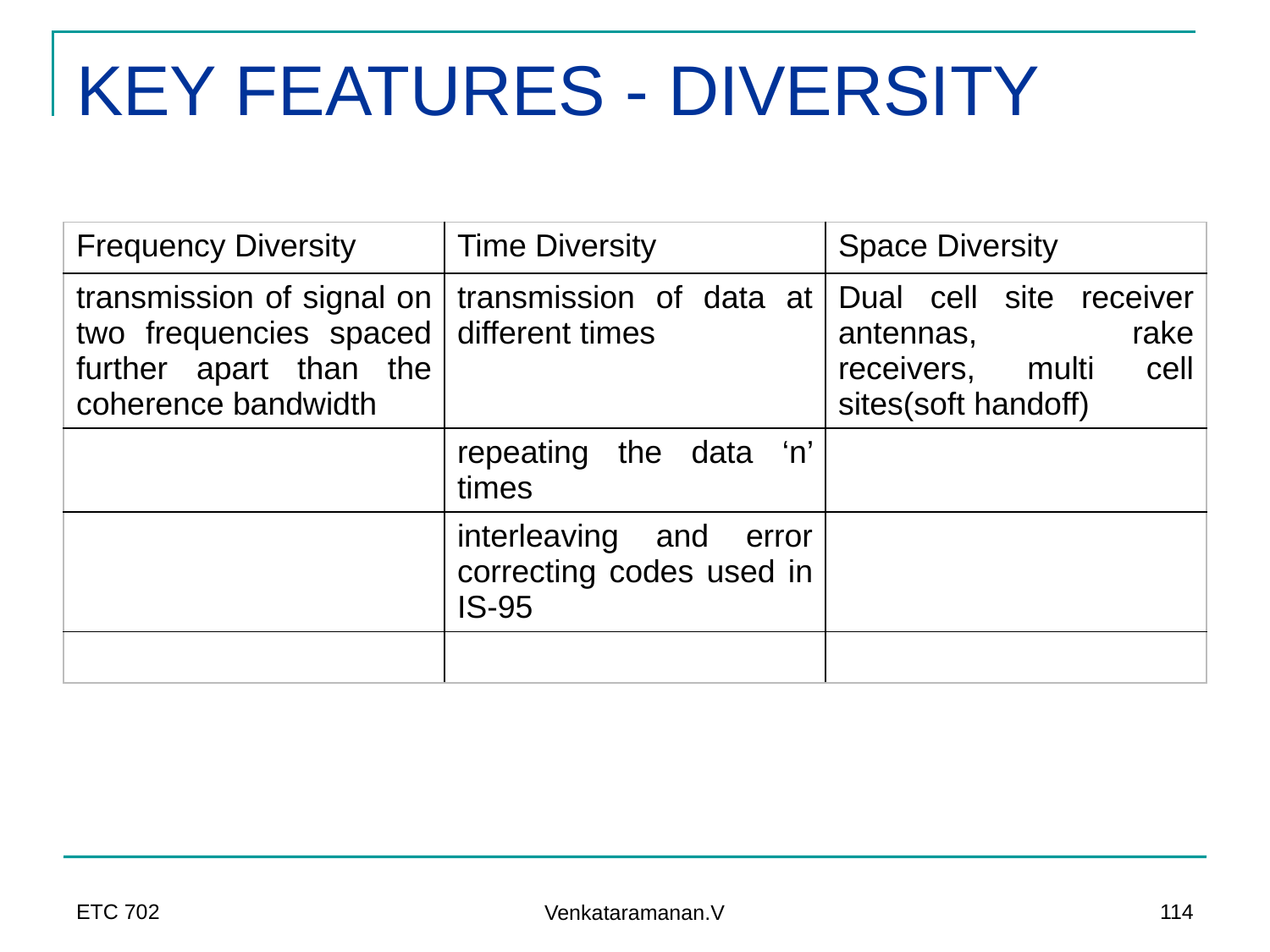

# KEY FEATURES - DIVERSITY
| Frequency Diversity | Time Diversity | Space Diversity |
| --- | --- | --- |
| transmission of signal on two frequencies spaced further apart than the coherence bandwidth | transmission of data at different times | Dual cell site receiver antennas, rake receivers, multi cell sites(soft handoff) |
|  | repeating the data ‘n’ times |  |
|  | interleaving and error correcting codes used in IS-95 |  |
|  |  |  |
ETC 702
114
Venkataramanan.V